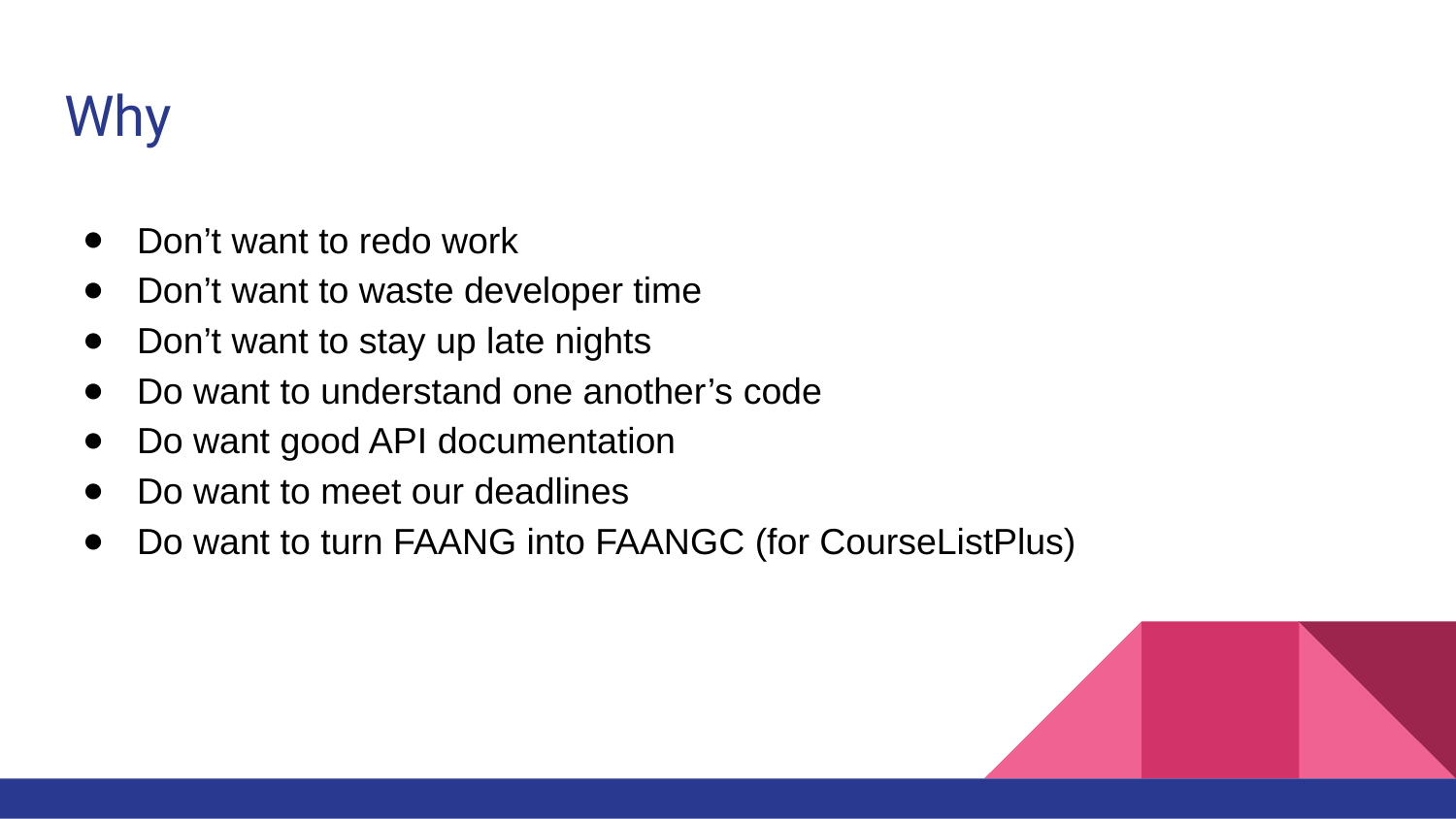

# Why
Don’t want to redo work
Don’t want to waste developer time
Don’t want to stay up late nights
Do want to understand one another’s code
Do want good API documentation
Do want to meet our deadlines
Do want to turn FAANG into FAANGC (for CourseListPlus)